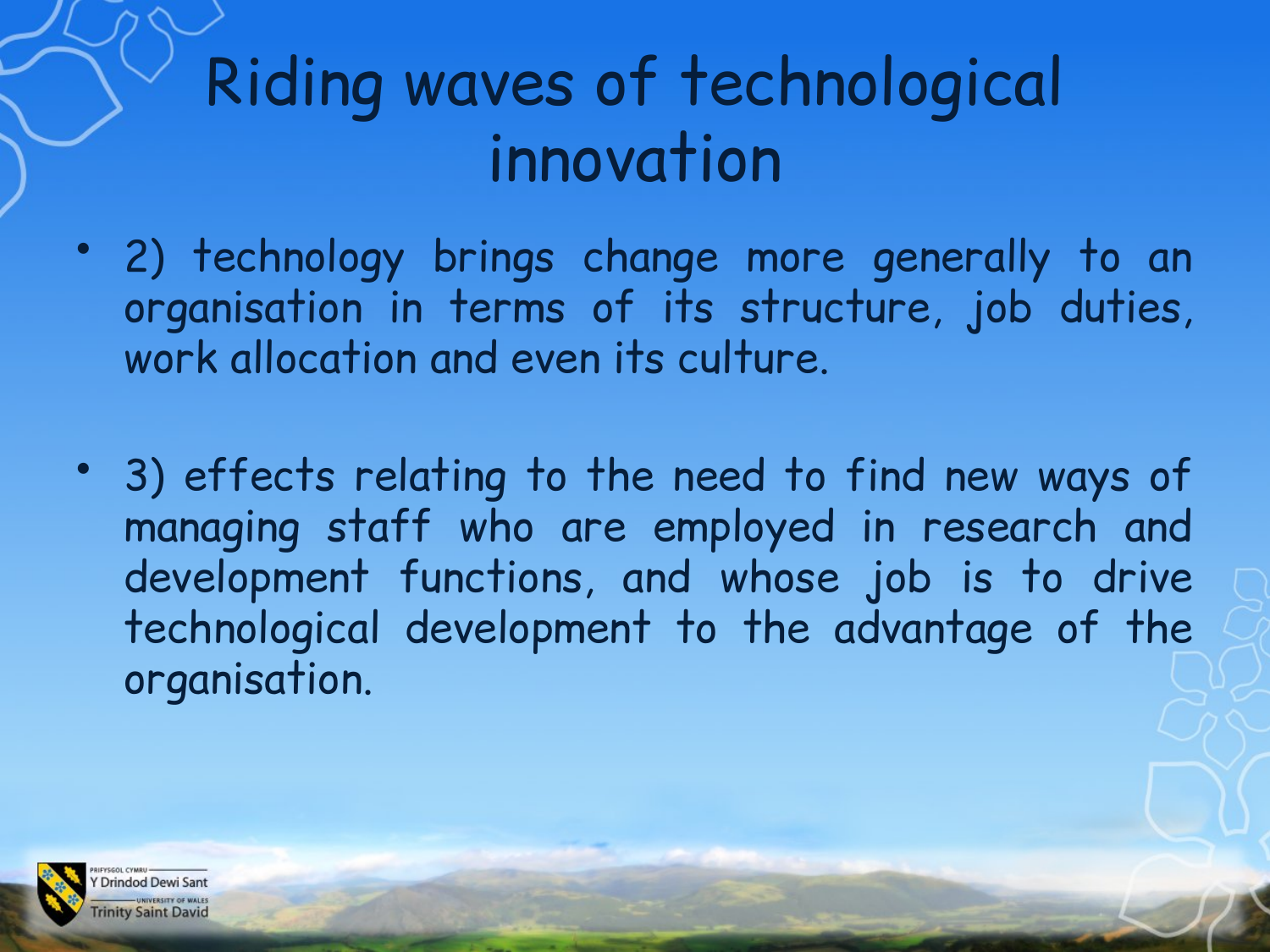

# Riding waves of technological innovation
2) technology brings change more generally to an organisation in terms of its structure, job duties, work allocation and even its culture.

3) effects relating to the need to find new ways of managing staff who are employed in research and development functions, and whose job is to drive technological development to the advantage of the organisation.